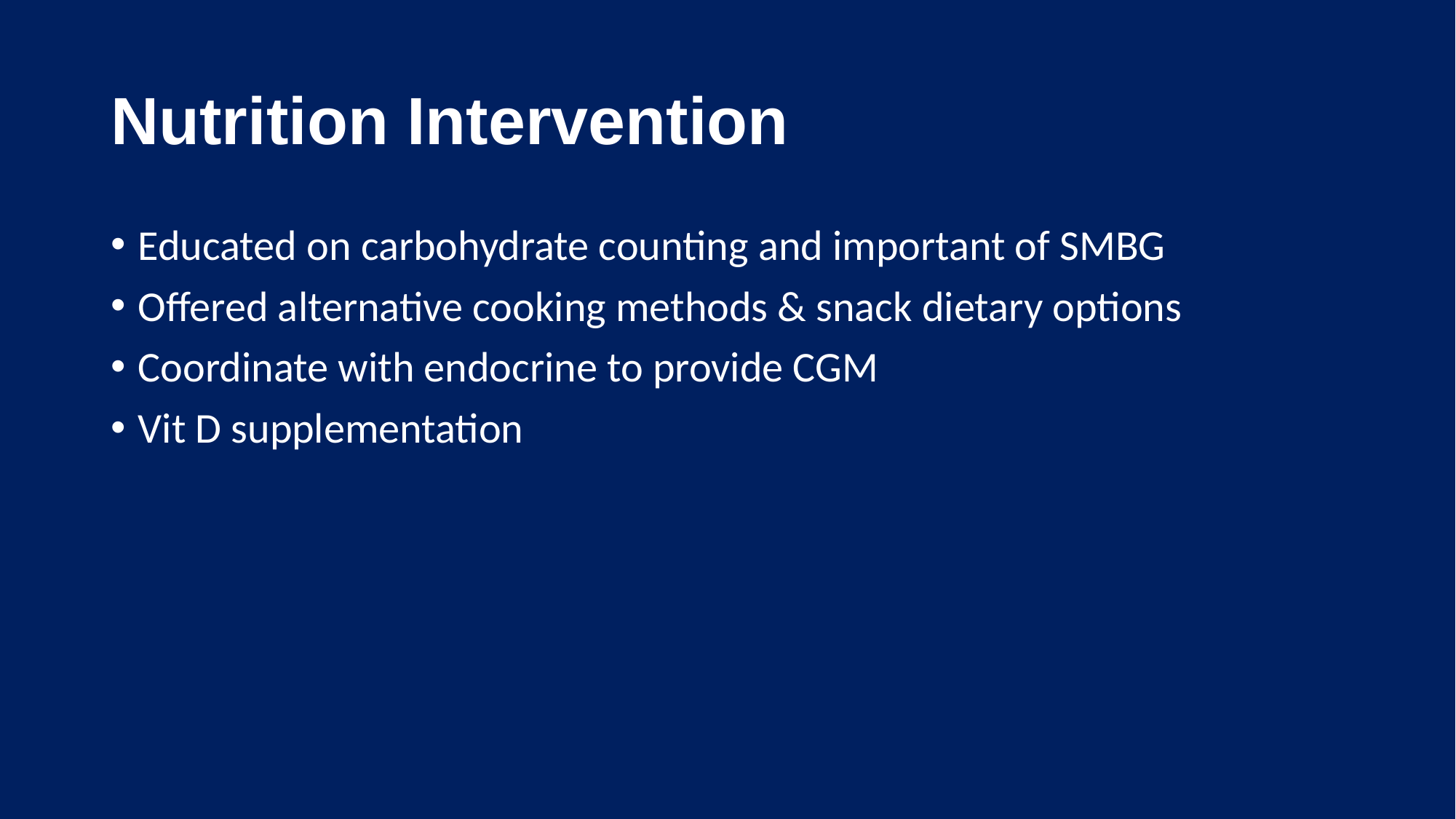

# Nutrition Intervention
Educated on carbohydrate counting and important of SMBG
Offered alternative cooking methods & snack dietary options
Coordinate with endocrine to provide CGM
Vit D supplementation